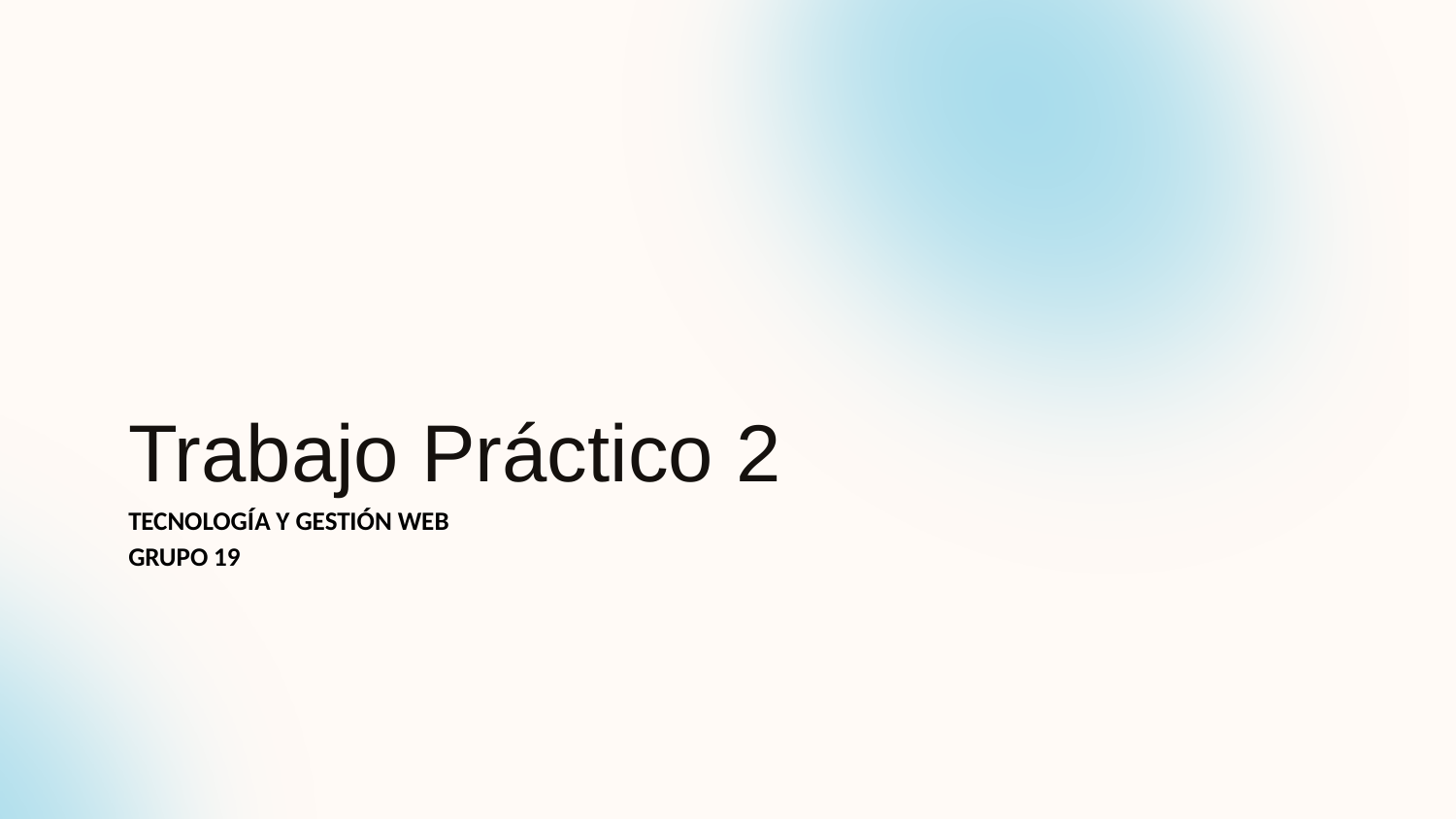

# Trabajo Práctico 2
TECNOLOGÍA Y GESTIÓN WEB
GRUPO 19